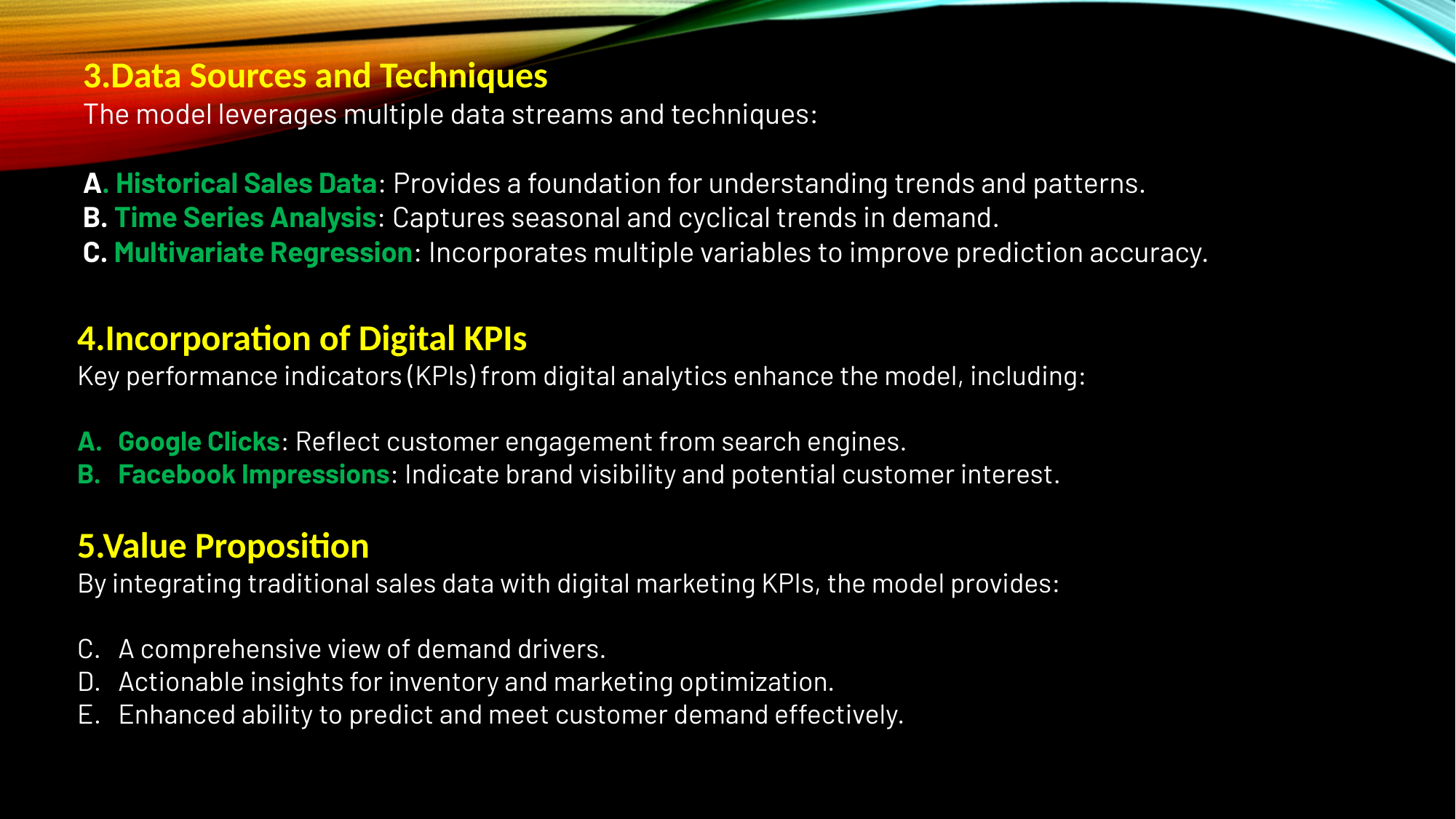

3.Data Sources and Techniques
The model leverages multiple data streams and techniques:

A. Historical Sales Data: Provides a foundation for understanding trends and patterns.
B. Time Series Analysis: Captures seasonal and cyclical trends in demand.
C. Multivariate Regression: Incorporates multiple variables to improve prediction accuracy.

4.Incorporation of Digital KPIs
Key performance indicators (KPIs) from digital analytics enhance the model, including:

Google Clicks: Reflect customer engagement from search engines.
Facebook Impressions: Indicate brand visibility and potential customer interest.

5.Value Proposition
By integrating traditional sales data with digital marketing KPIs, the model provides:

A comprehensive view of demand drivers.
Actionable insights for inventory and marketing optimization.
Enhanced ability to predict and meet customer demand effectively.